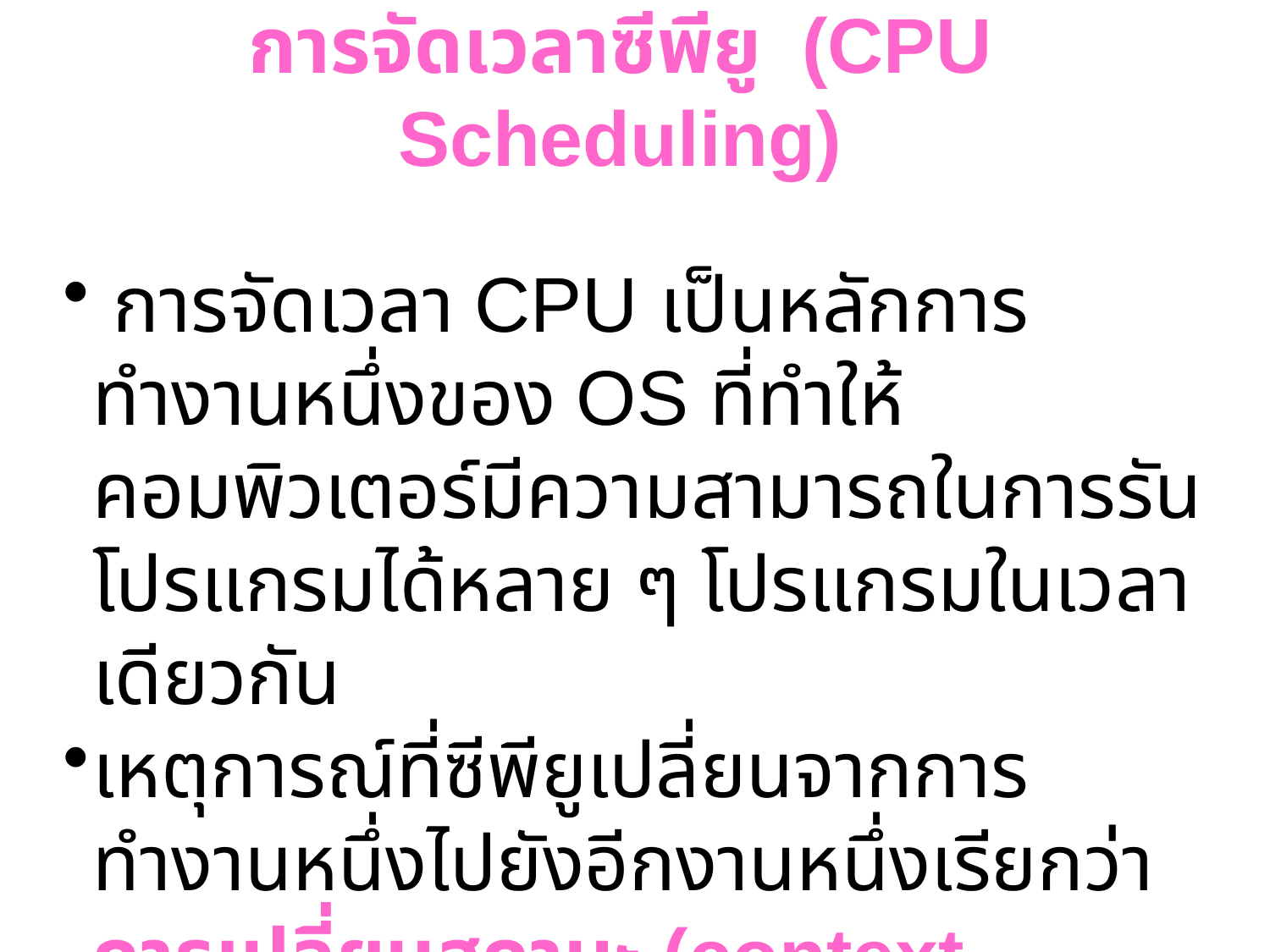

การจัดเวลาซีพียู  (CPU Scheduling)
 การจัดเวลา CPU เป็นหลักการทำงานหนึ่งของ OS ที่ทำให้คอมพิวเตอร์มีความสามารถในการรันโปรแกรมได้หลาย ๆ โปรแกรมในเวลาเดียวกัน
เหตุการณ์ที่ซีพียูเปลี่ยนจากการทำงานหนึ่งไปยังอีกงานหนึ่งเรียกว่า การเปลี่ยนสถานะ (context switching)